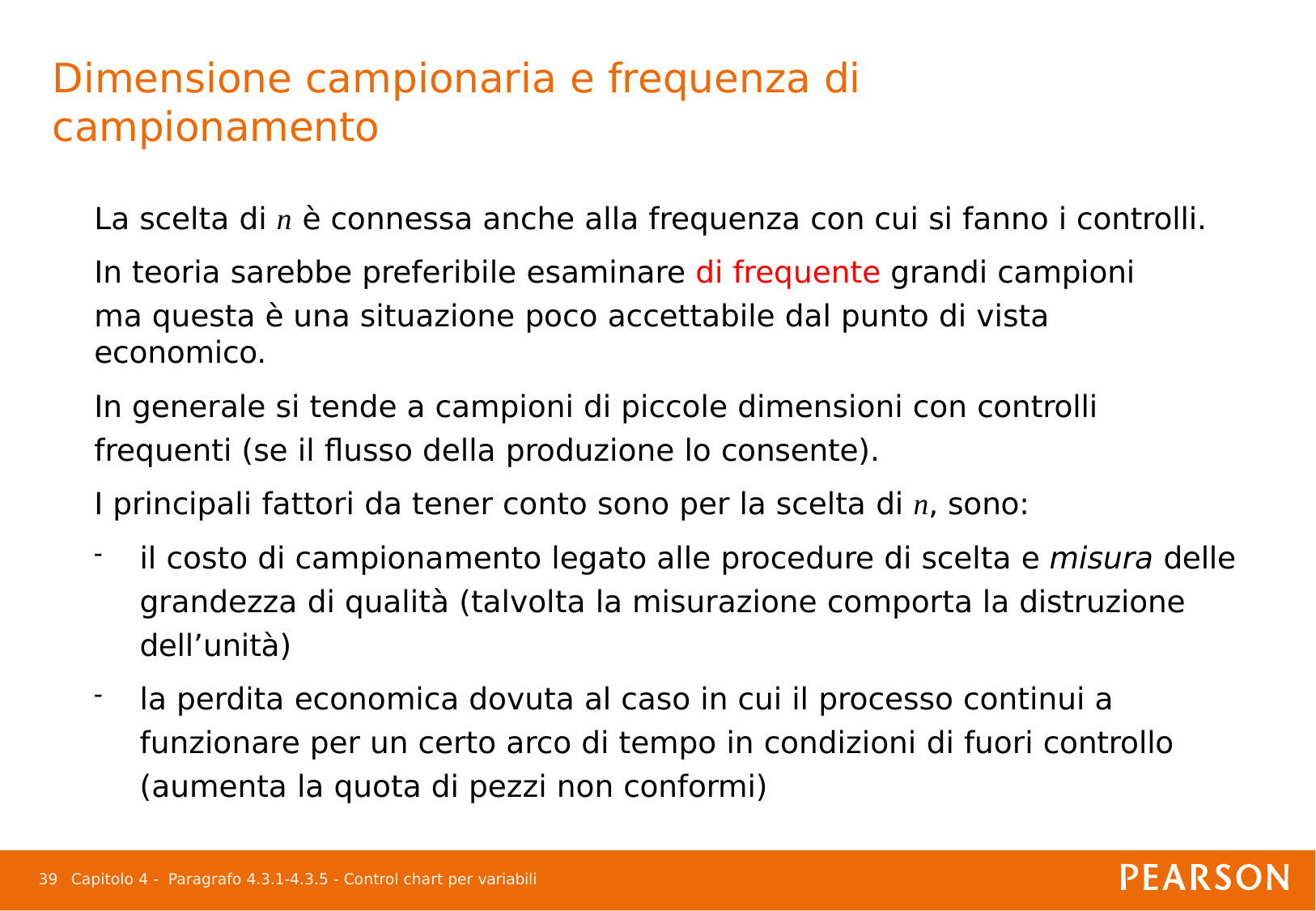

# Dimensione campionaria e frequenza di campionamento
La scelta di n è connessa anche alla frequenza con cui si fanno i controlli. In teoria sarebbe preferibile esaminare di frequente grandi campioni
ma questa è una situazione poco accettabile dal punto di vista economico.
In generale si tende a campioni di piccole dimensioni con controlli frequenti (se il flusso della produzione lo consente).
I principali fattori da tener conto sono per la scelta di n, sono:
il costo di campionamento legato alle procedure di scelta e misura delle grandezza di qualità (talvolta la misurazione comporta la distruzione dell’unità)
la perdita economica dovuta al caso in cui il processo continui a funzionare per un certo arco di tempo in condizioni di fuori controllo (aumenta la quota di pezzi non conformi)

39  Capitolo 4 - Paragrafo 4.3.1-4.3.5 - Control chart per variabili